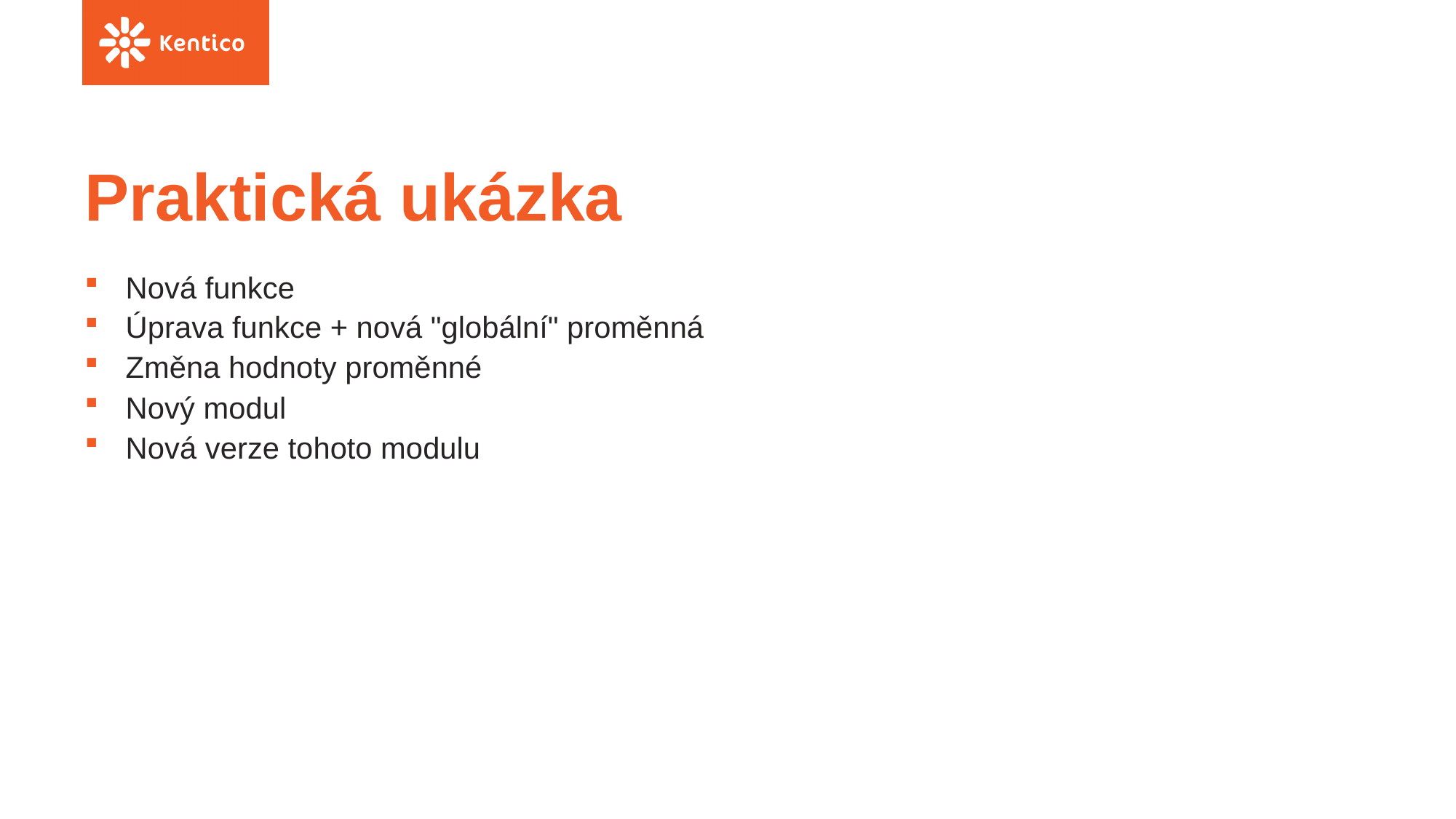

# Praktická ukázka
Nová funkce
Úprava funkce + nová "globální" proměnná
Změna hodnoty proměnné
Nový modul
Nová verze tohoto modulu